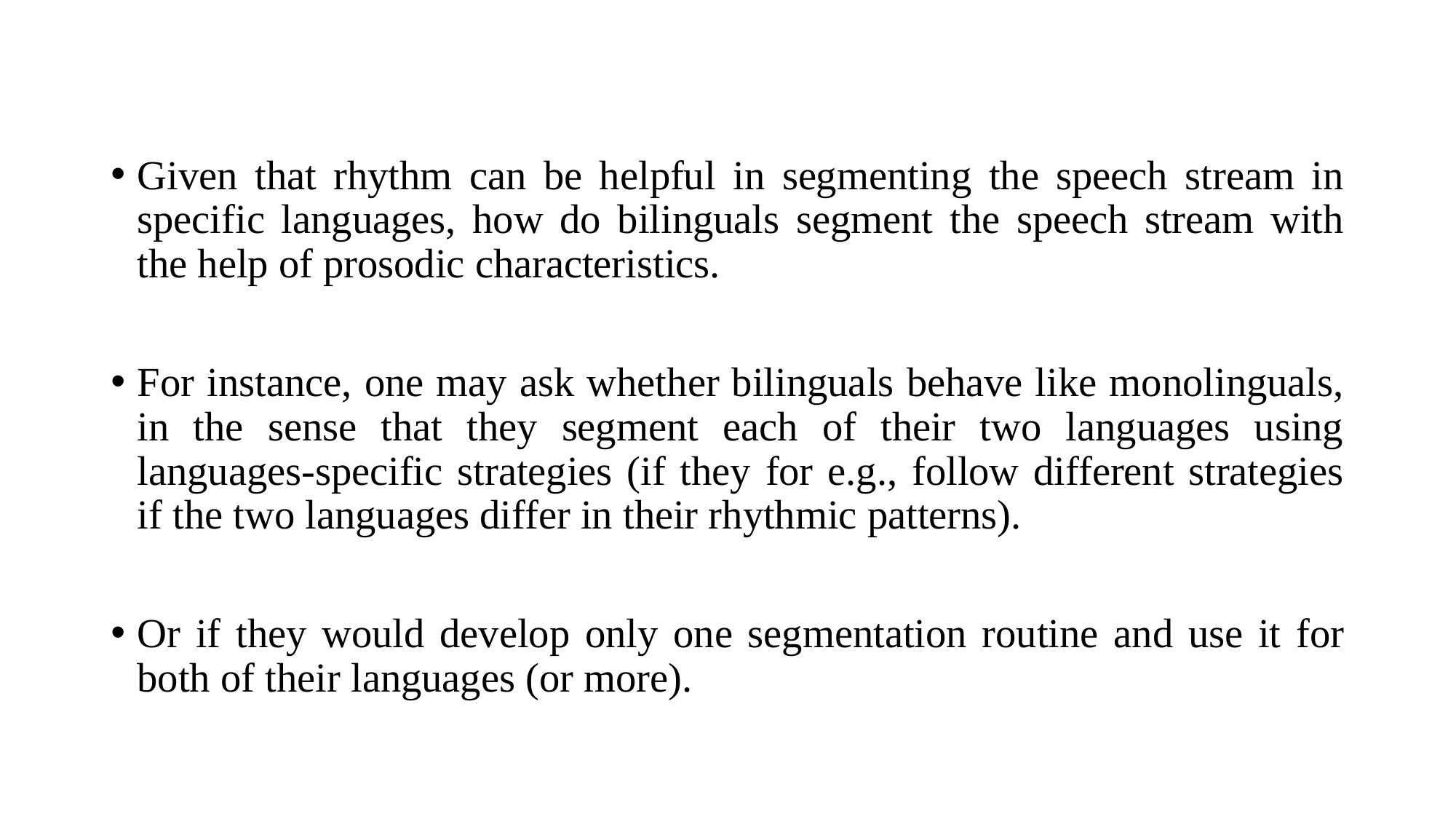

Given that rhythm can be helpful in segmenting the speech stream in specific languages, how do bilinguals segment the speech stream with the help of prosodic characteristics.

For instance, one may ask whether bilinguals behave like monolinguals, in the sense that they segment each of their two languages using languages-specific strategies (if they for e.g., follow different strategies if the two languages differ in their rhythmic patterns).

Or if they would develop only one segmentation routine and use it for both of their languages (or more).